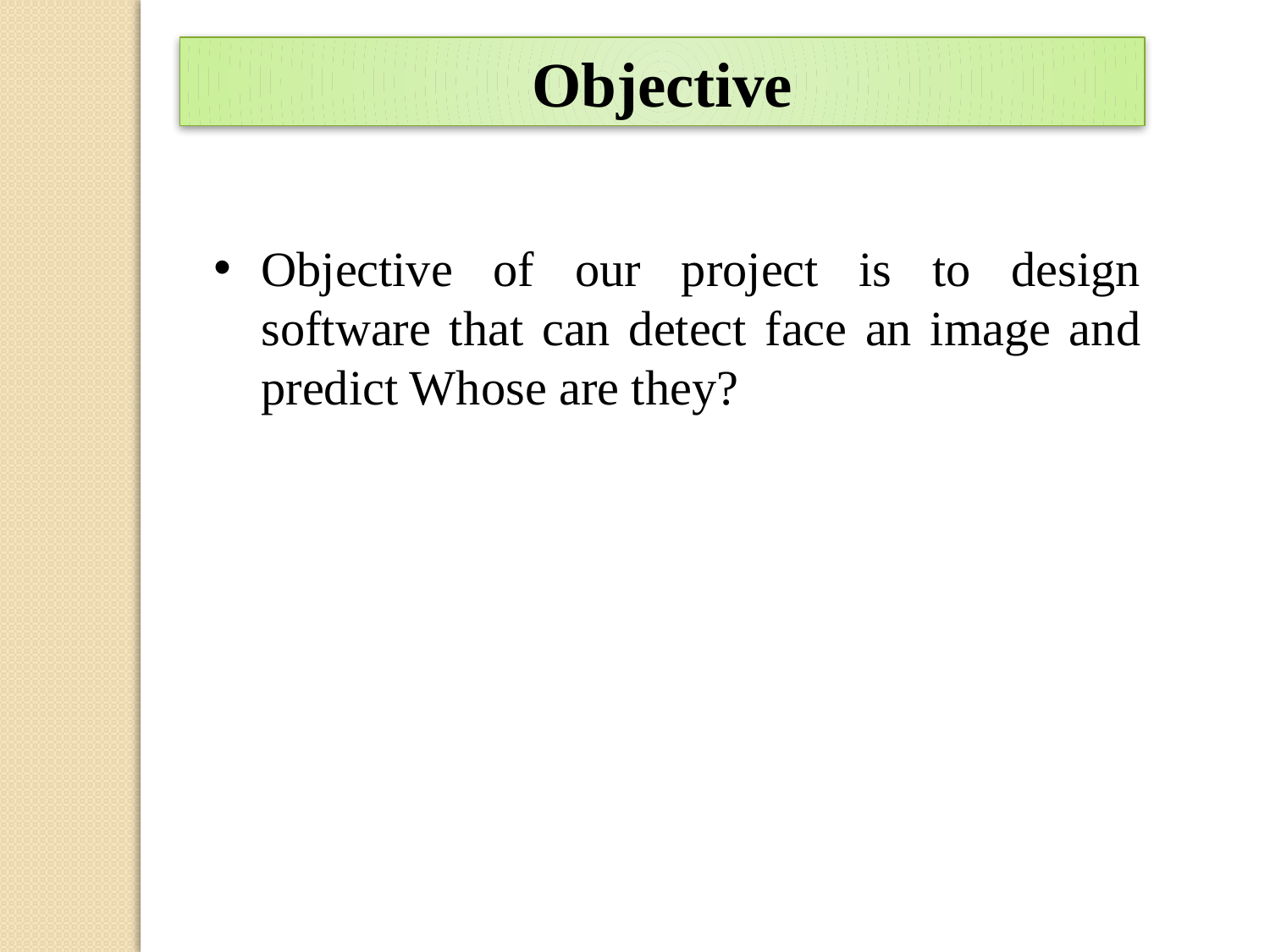

Objective
Objective of our project is to design software that can detect face an image and predict Whose are they?